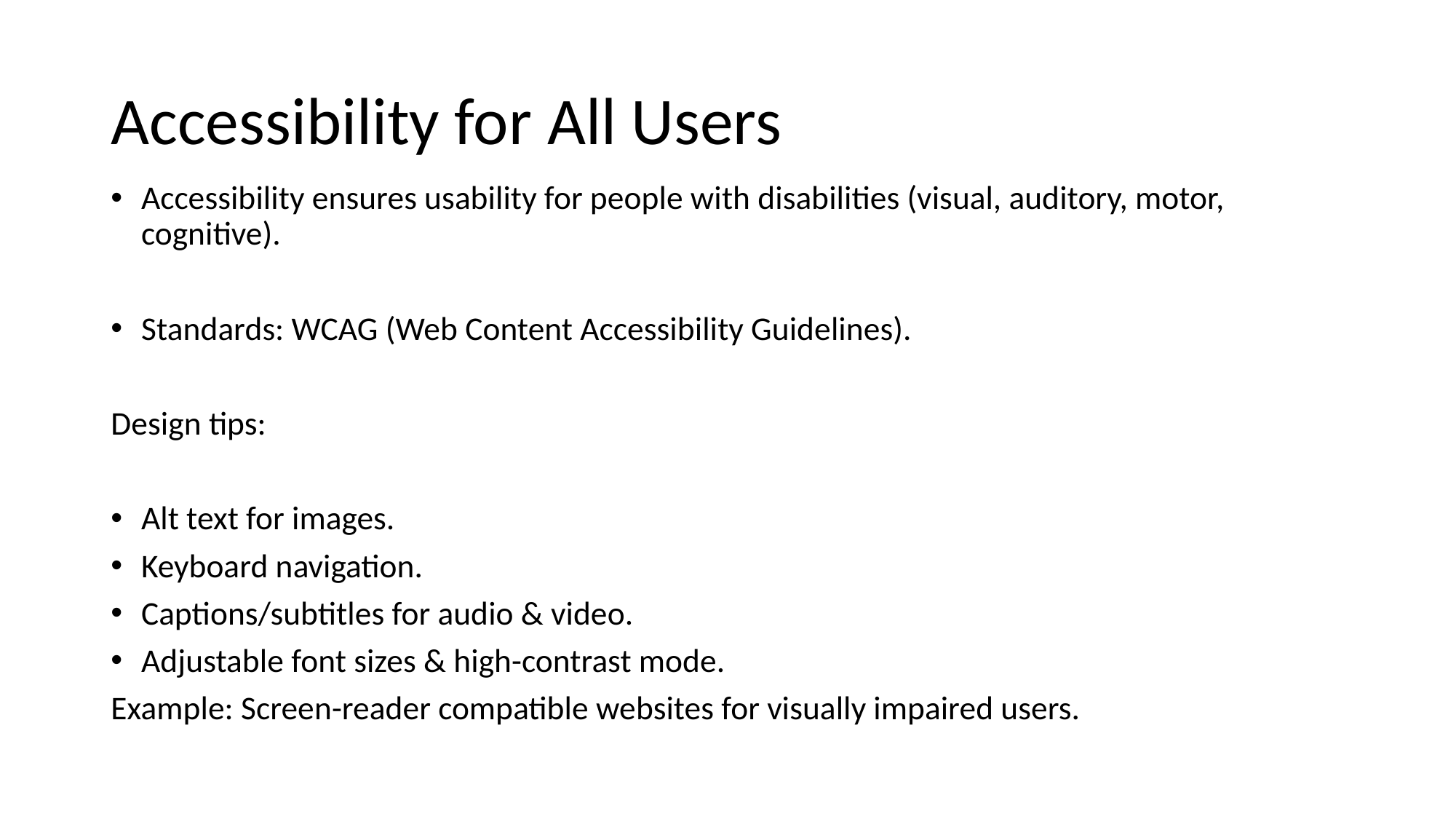

# Accessibility for All Users
Accessibility ensures usability for people with disabilities (visual, auditory, motor, cognitive).

Standards: WCAG (Web Content Accessibility Guidelines).

Design tips:

Alt text for images.
Keyboard navigation.
Captions/subtitles for audio & video.
Adjustable font sizes & high-contrast mode.
Example: Screen-reader compatible websites for visually impaired users.